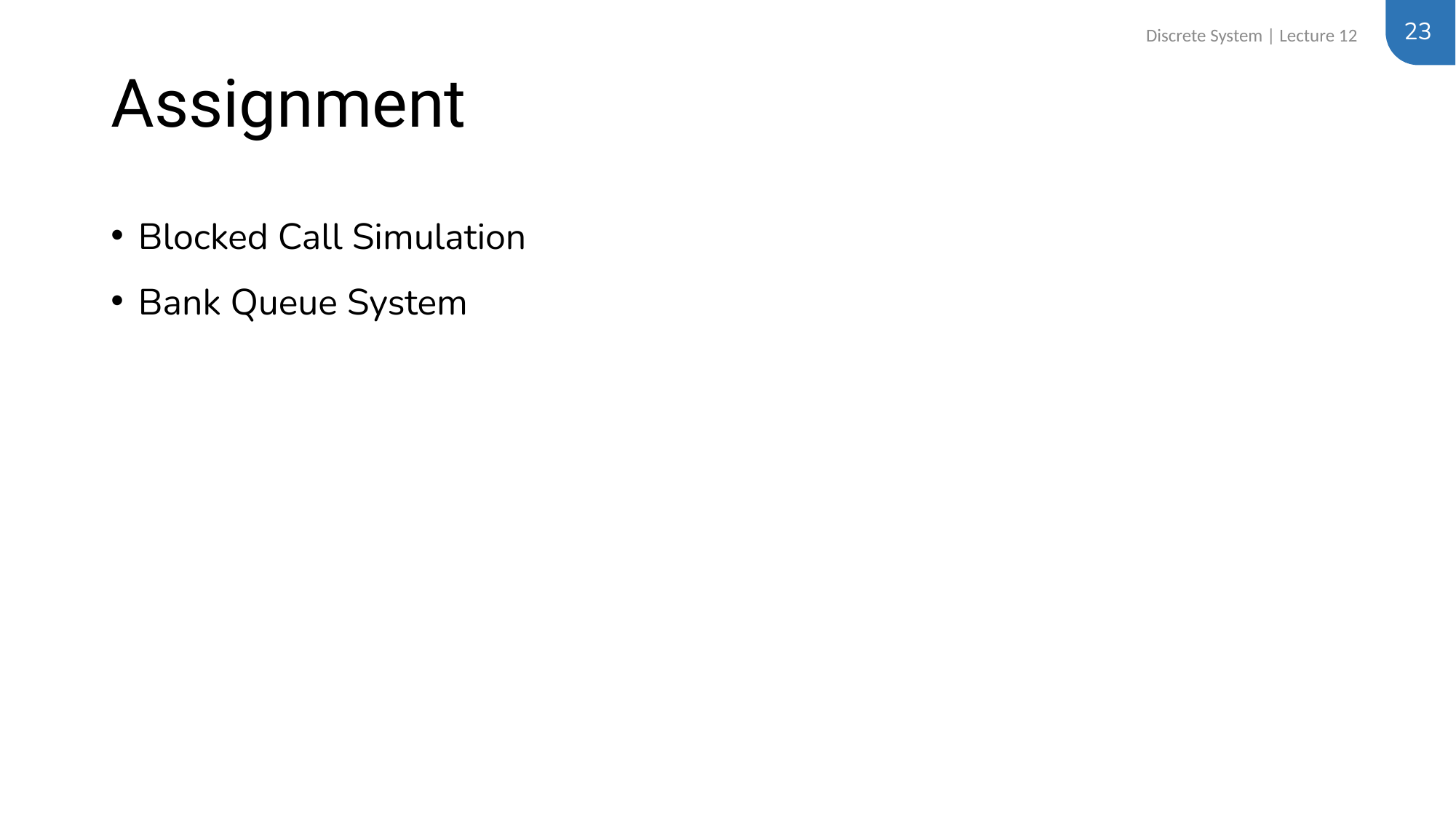

23
Discrete System | Lecture 12
# Assignment
Blocked Call Simulation
Bank Queue System